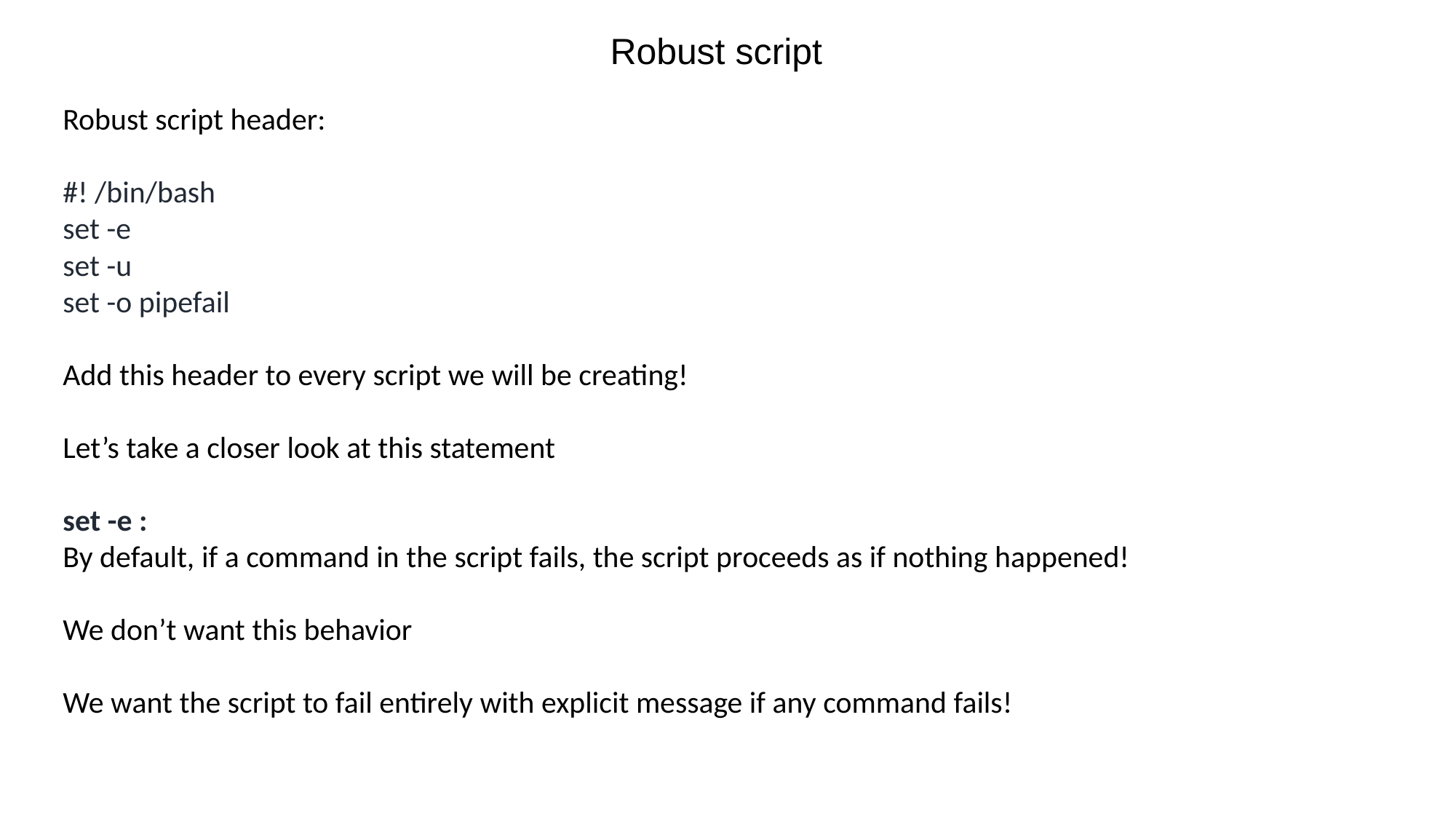

Robust script
Robust script header:

#! /bin/bash
set -e
set -u
set -o pipefail

Add this header to every script we will be creating!

Let’s take a closer look at this statement

set -e :
By default, if a command in the script fails, the script proceeds as if nothing happened!

We don’t want this behavior

We want the script to fail entirely with explicit message if any command fails!